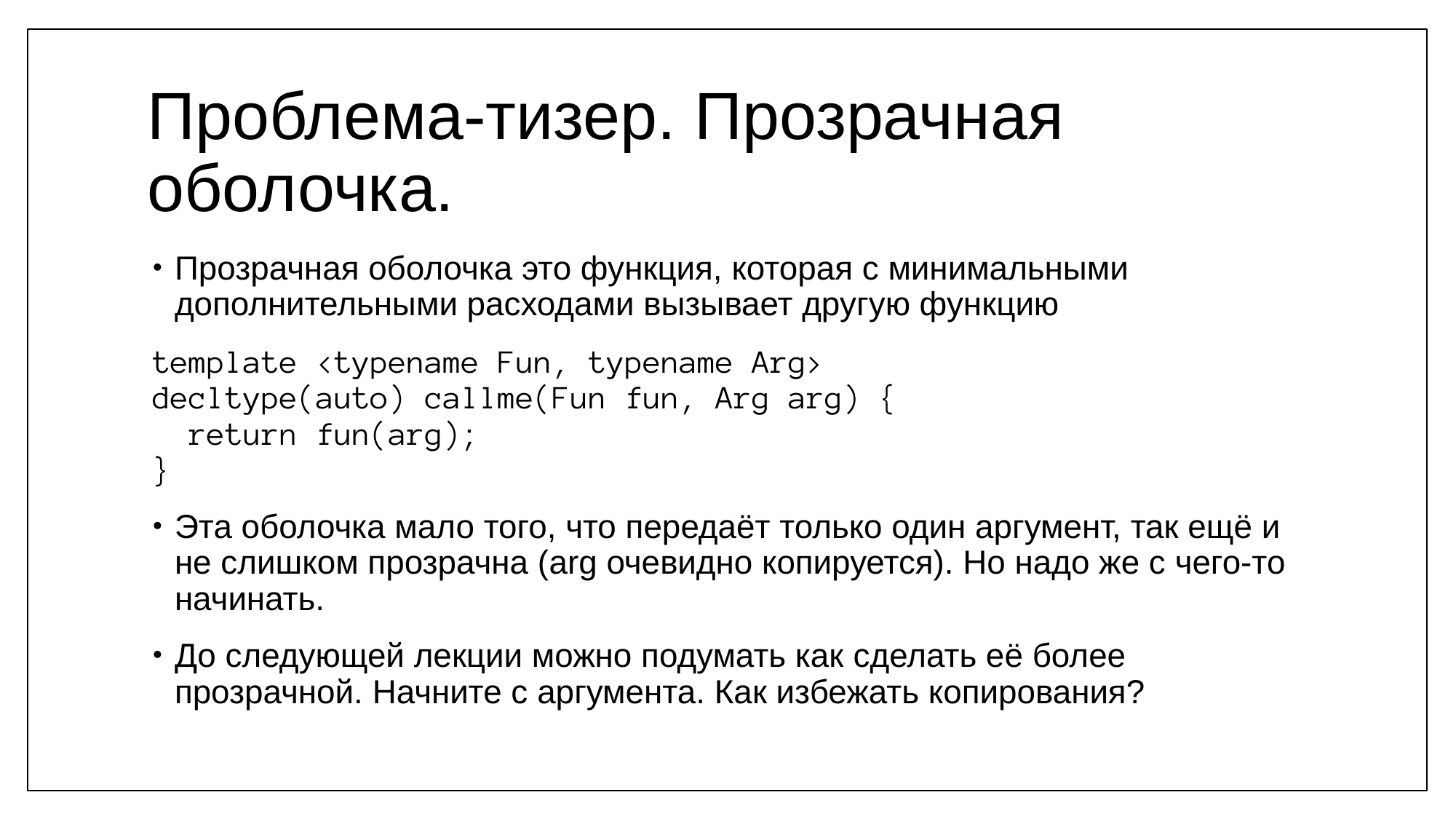

# Проблема-тизер. Прозрачная оболочка.
Прозрачная оболочка это функция, которая с минимальными дополнительными расходами вызывает другую функцию
template <typename Fun, typename Arg>
decltype(auto) callme(Fun fun, Arg arg) {
  return fun(arg);
}
Эта оболочка мало того, что передаёт только один аргумент, так ещё и не слишком прозрачна (arg очевидно копируется). Но надо же с чего-то начинать.
До следующей лекции можно подумать как сделать её более прозрачной. Начните с аргумента. Как избежать копирования?